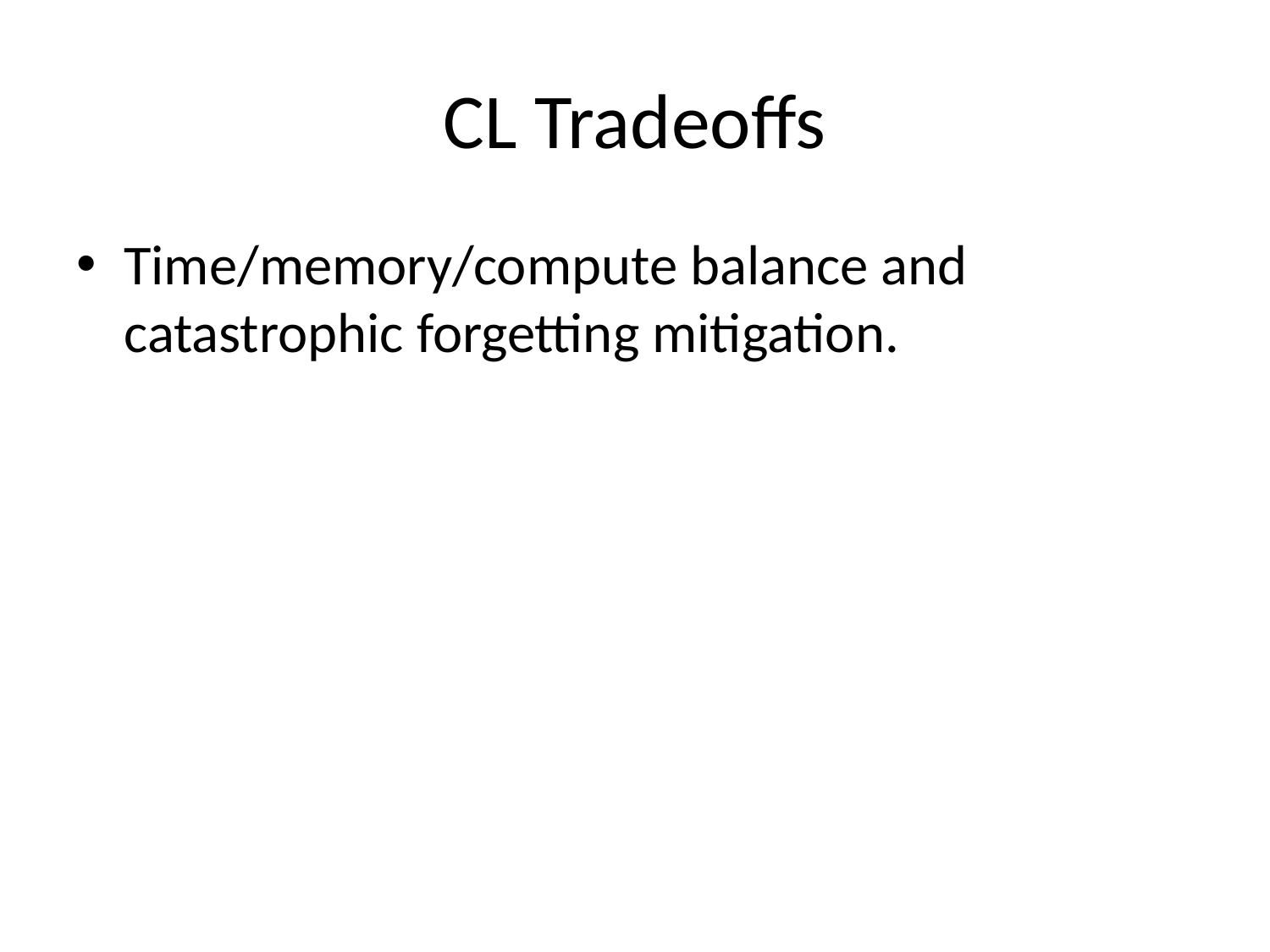

# CL Tradeoffs
Time/memory/compute balance and catastrophic forgetting mitigation.